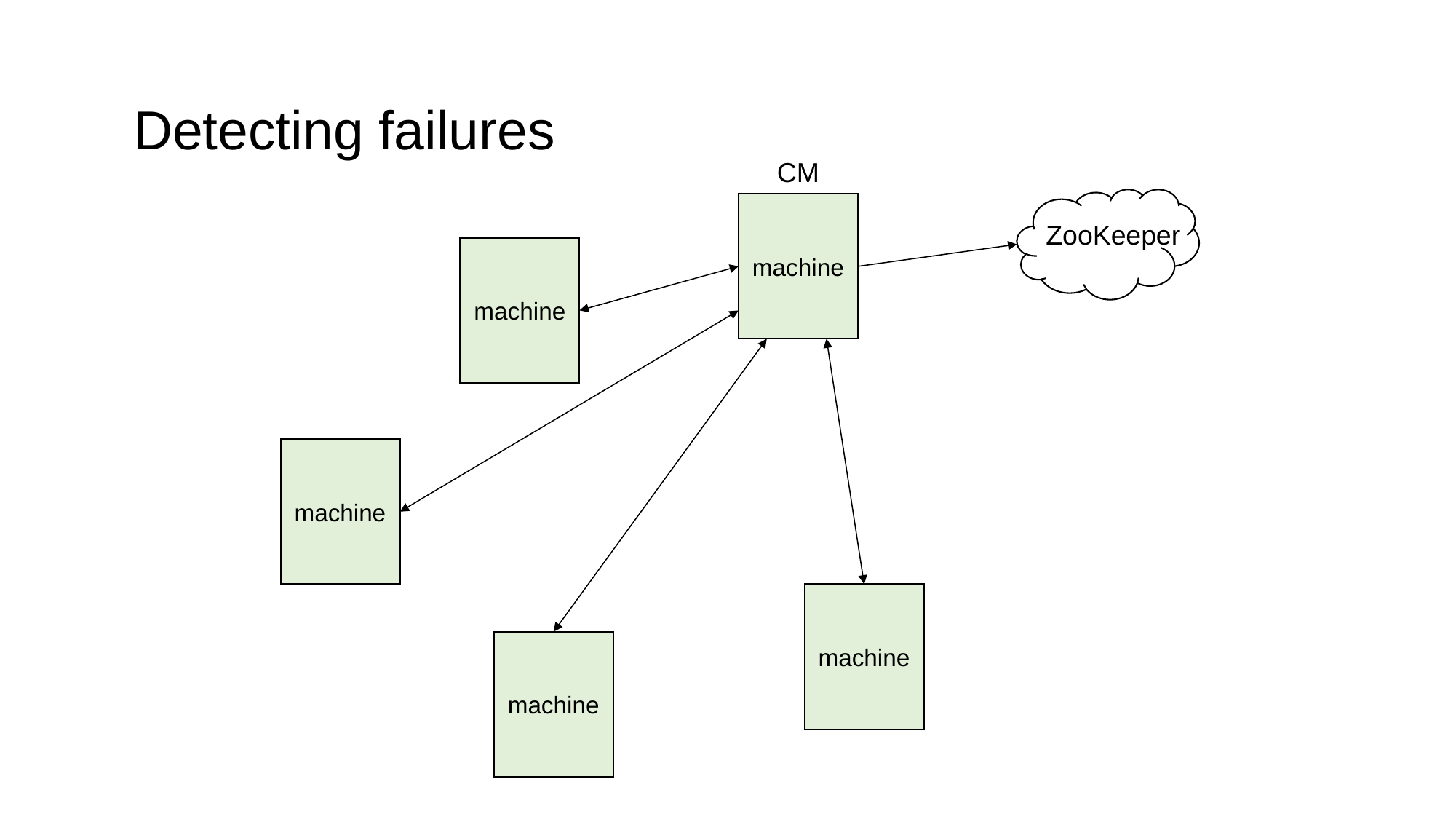

Detecting failures
CM

ZooKeeper
machine
machine
machine
machine
machine